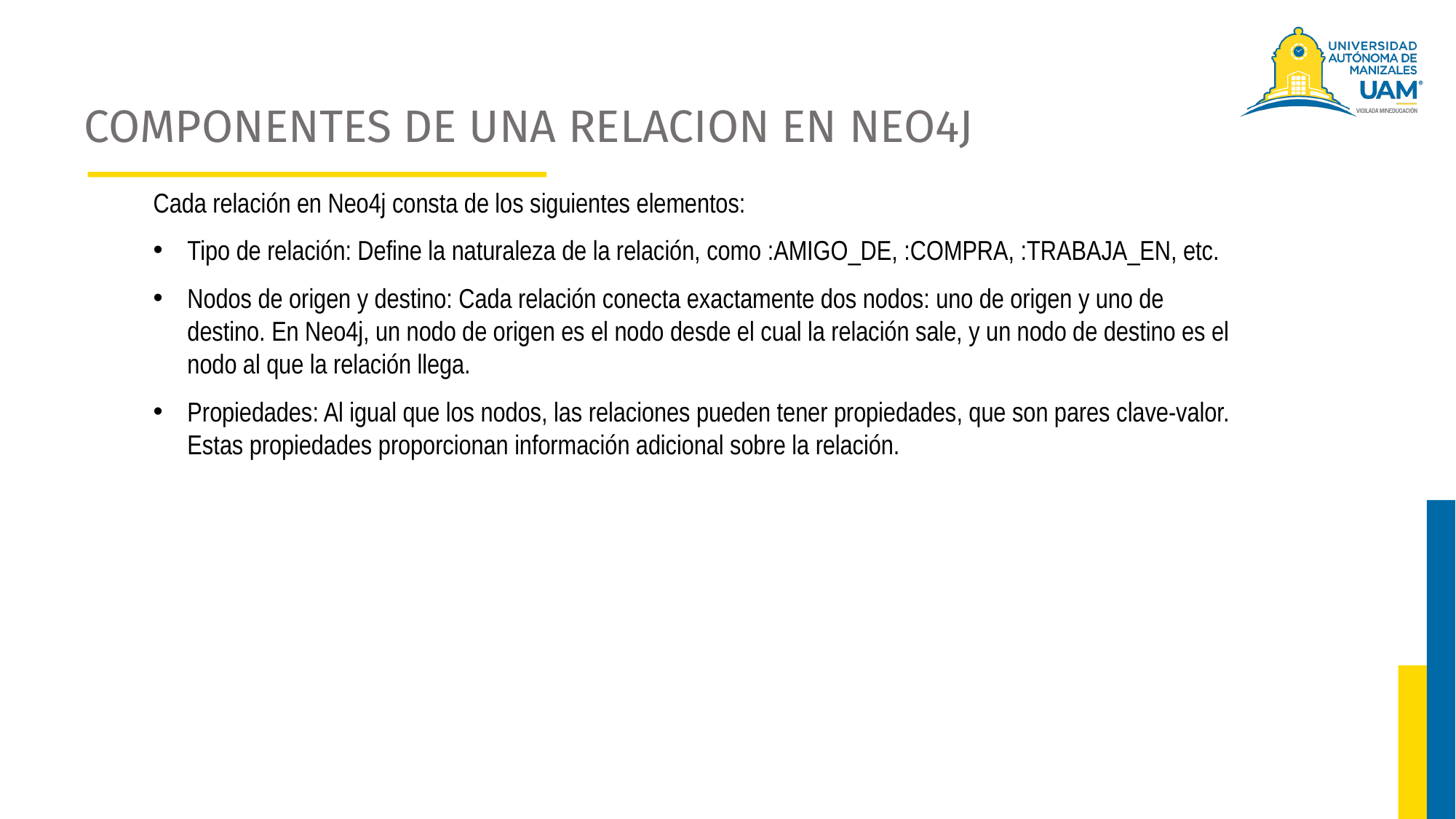

# COMPONENTES DE UNA RELACION EN NEO4J

Cada relación en Neo4j consta de los siguientes elementos:
Tipo de relación: Define la naturaleza de la relación, como :AMIGO_DE, :COMPRA, :TRABAJA_EN, etc.
Nodos de origen y destino: Cada relación conecta exactamente dos nodos: uno de origen y uno de destino. En Neo4j, un nodo de origen es el nodo desde el cual la relación sale, y un nodo de destino es el nodo al que la relación llega.
Propiedades: Al igual que los nodos, las relaciones pueden tener propiedades, que son pares clave-valor. Estas propiedades proporcionan información adicional sobre la relación.